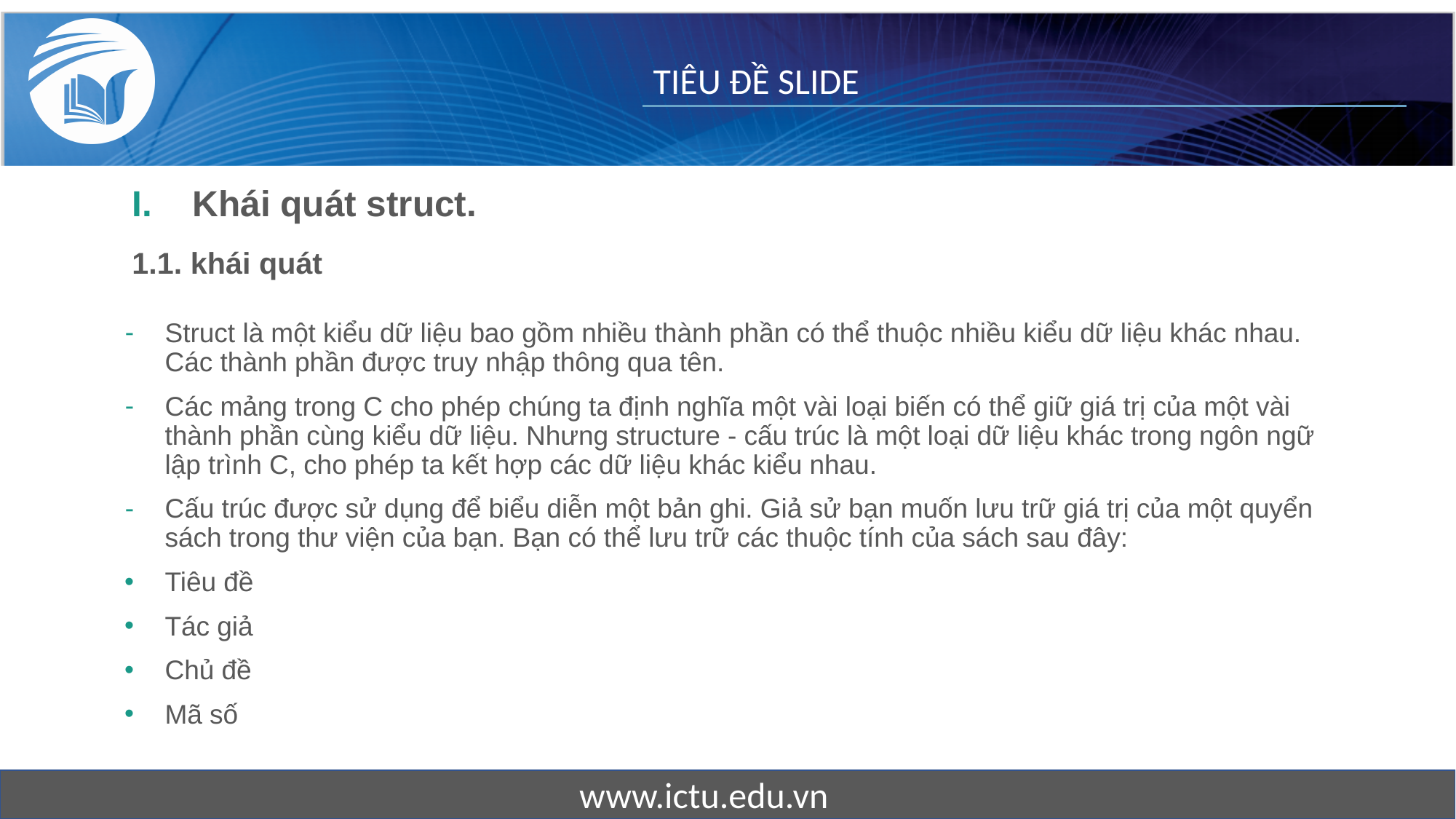

Khái quát struct.
1.1. khái quát
Struct là một kiểu dữ liệu bao gồm nhiều thành phần có thể thuộc nhiều kiểu dữ liệu khác nhau. Các thành phần được truy nhập thông qua tên.
Các mảng trong C cho phép chúng ta định nghĩa một vài loại biến có thể giữ giá trị của một vài thành phần cùng kiểu dữ liệu. Nhưng structure - cấu trúc là một loại dữ liệu khác trong ngôn ngữ lập trình C, cho phép ta kết hợp các dữ liệu khác kiểu nhau.
Cấu trúc được sử dụng để biểu diễn một bản ghi. Giả sử bạn muốn lưu trữ giá trị của một quyển sách trong thư viện của bạn. Bạn có thể lưu trữ các thuộc tính của sách sau đây:
Tiêu đề
Tác giả
Chủ đề
Mã số